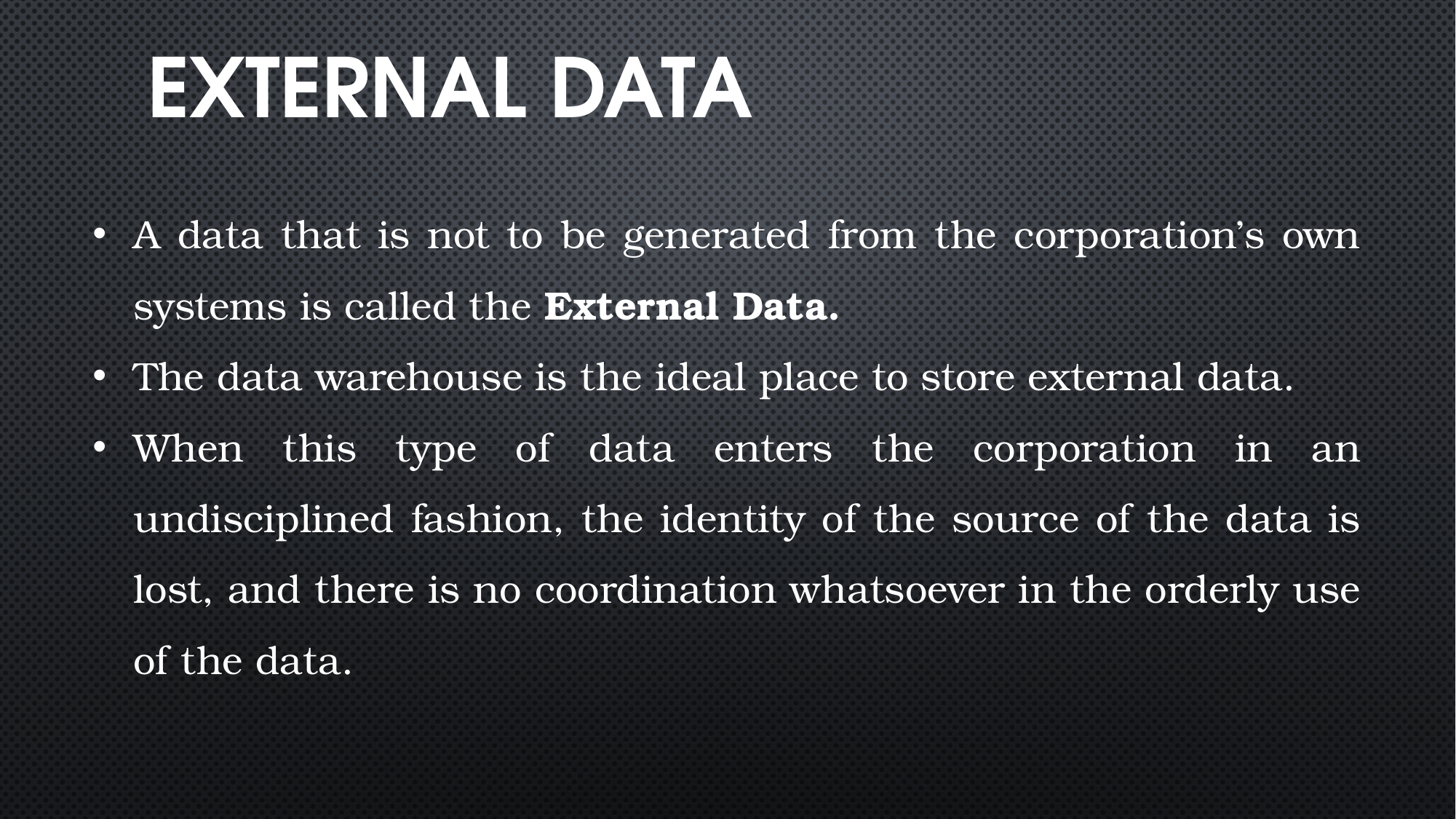

# EXTERNAL DATA
A data that is not to be generated from the corporation’s own systems is called the External Data.
The data warehouse is the ideal place to store external data.
When this type of data enters the corporation in an undisciplined fashion, the identity of the source of the data is lost, and there is no coordination whatsoever in the orderly use of the data.